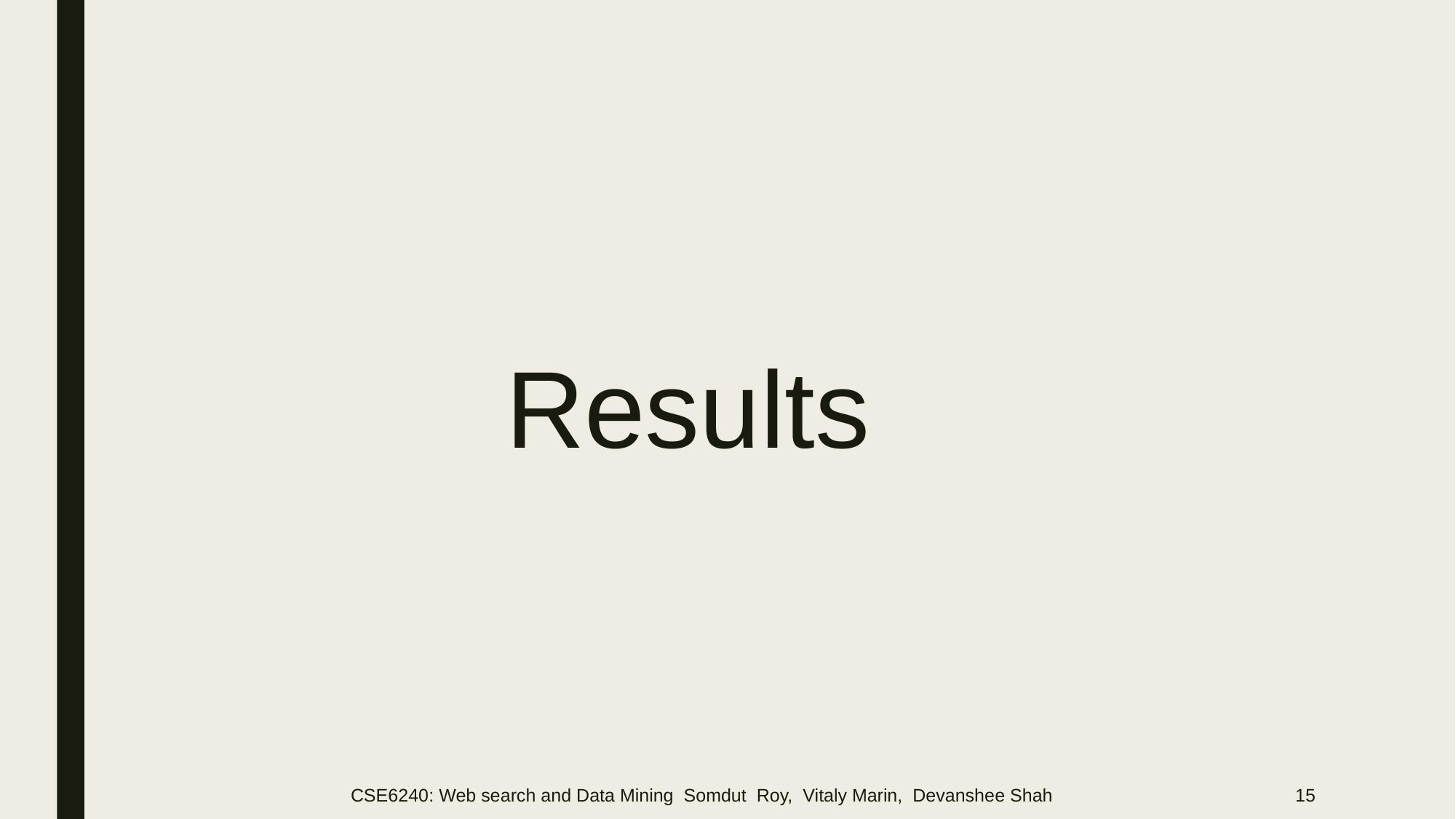

# Results
CSE6240: Web search and Data Mining  Somdut  Roy,  Vitaly Marin,  Devanshee Shah
15